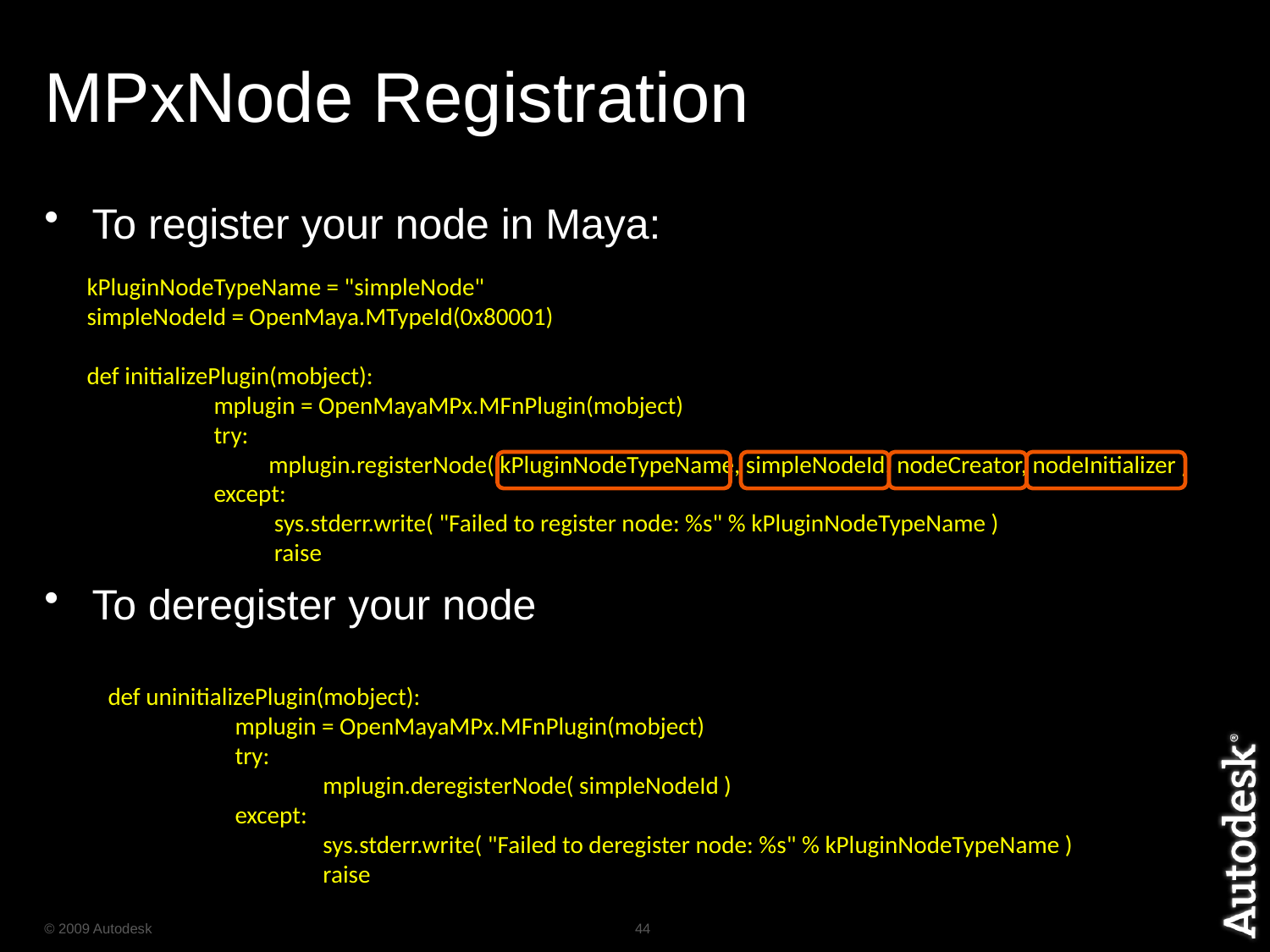

# MPxNode Registration
To register your node in Maya:

To deregister your node

kPluginNodeTypeName = "simpleNode"
simpleNodeId = OpenMaya.MTypeId(0x80001)

def initializePlugin(mobject):
	mplugin = OpenMayaMPx.MFnPlugin(mobject)
	try:
	          mplugin.registerNode( kPluginNodeTypeName, simpleNodeId, nodeCreator, nodeInitializer )
	except:
	           sys.stderr.write( "Failed to register node: %s" % kPluginNodeTypeName )
	           raise

def uninitializePlugin(mobject):
	mplugin = OpenMayaMPx.MFnPlugin(mobject)
	try:
	                mplugin.deregisterNode( simpleNodeId )
	except:
	                sys.stderr.write( "Failed to deregister node: %s" % kPluginNodeTypeName )
	                raise